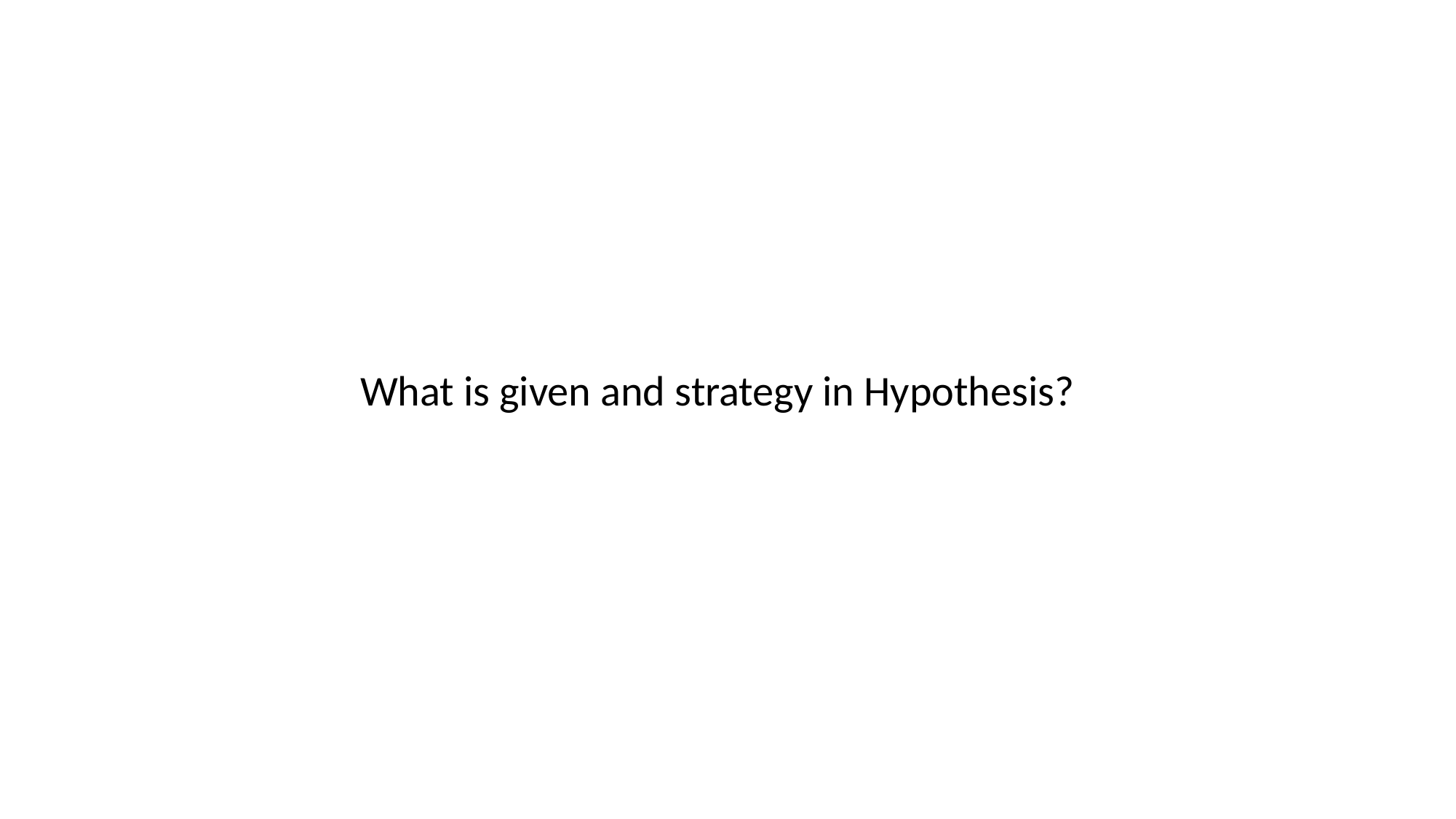

What is given and strategy in Hypothesis?